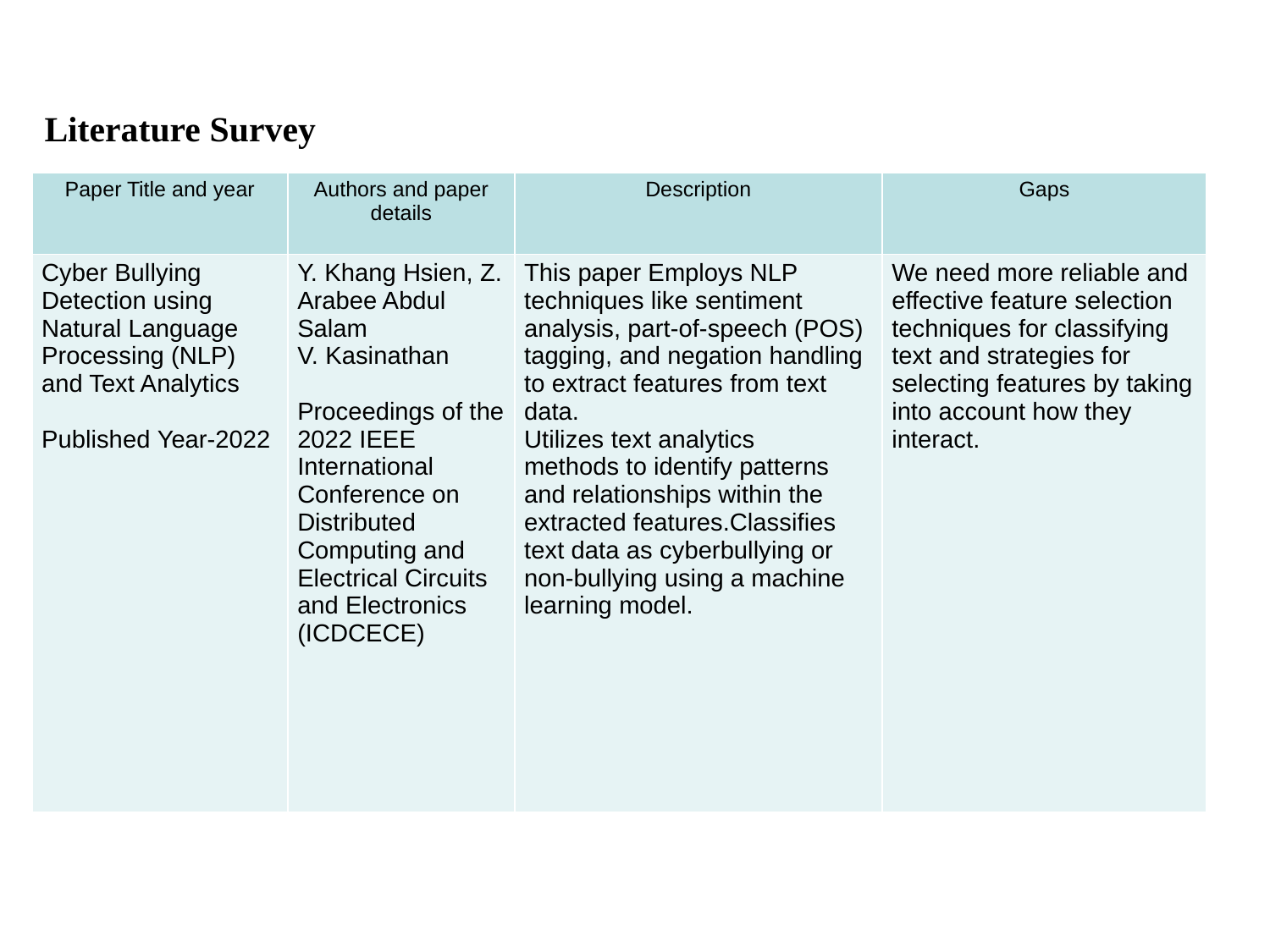

Literature Survey
| Paper Title and year | Authors and paper details | Description | Gaps |
| --- | --- | --- | --- |
| Cyber Bullying Detection using Natural Language Processing (NLP) and Text Analytics Published Year-2022 | Y. Khang Hsien, Z. Arabee Abdul Salam V. Kasinathan Proceedings of the 2022 IEEE International Conference on Distributed Computing and Electrical Circuits and Electronics (ICDCECE) | This paper Employs NLP techniques like sentiment analysis, part-of-speech (POS) tagging, and negation handling to extract features from text data. Utilizes text analytics methods to identify patterns and relationships within the extracted features.Classifies text data as cyberbullying or non-bullying using a machine learning model. | We need more reliable and effective feature selection techniques for classifying text and strategies for selecting features by taking into account how they interact. |
#